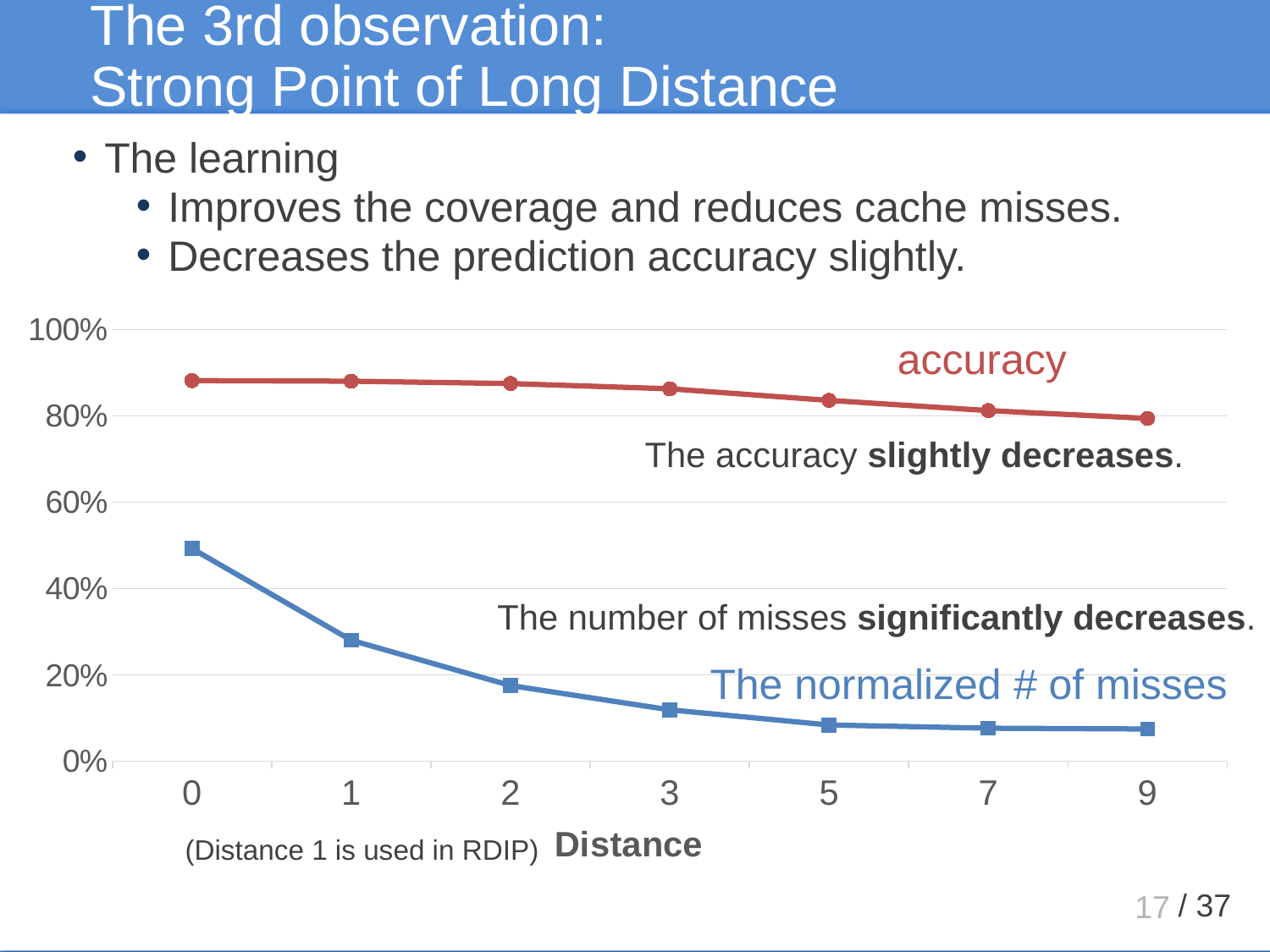

# The 3rd observation: Strong Point of Long Distance
The learning
Improves the coverage and reduces cache misses.
Decreases the prediction accuracy slightly.

### Chart: Distance

| Category | Uncovered rate | Accuracy |
|---|---|---|
| 0 | 0.49281896672426373 | 0.8821835287884513 |
| 1 | 0.28026148348968294 | 0.8808267235735697 |
| 2 | 0.17537189113627652 | 0.875368097640363 |
| 3 | 0.11906966814941668 | 0.8631606544792446 |
| 5 | 0.0839656761531533 | 0.8363532305934965 |
| 7 | 0.07645781085556631 | 0.8126422390718433 |
| 9 | 0.07468840403067077 | 0.7944745514998907 |
accuracy
The accuracy slightly decreases.
The number of misses significantly decreases.
The normalized # of misses
(Distance 1 is used in RDIP)
17